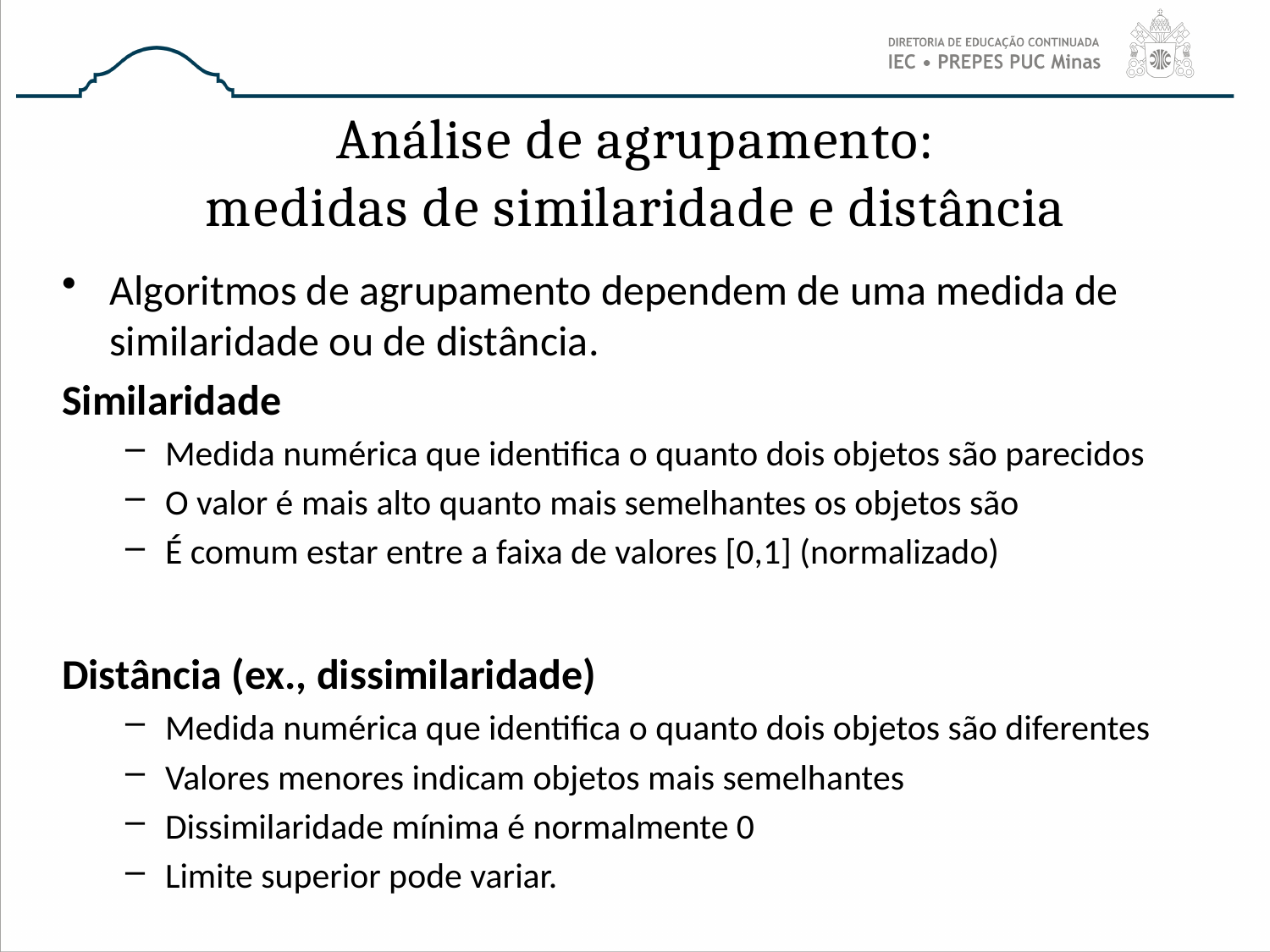

# Análise de agrupamento: medidas de similaridade e distância
Algoritmos de agrupamento dependem de uma medida de similaridade ou de distância.
Similaridade
Medida numérica que identifica o quanto dois objetos são parecidos
O valor é mais alto quanto mais semelhantes os objetos são
É comum estar entre a faixa de valores [0,1] (normalizado)

Distância (ex., dissimilaridade)
Medida numérica que identifica o quanto dois objetos são diferentes
Valores menores indicam objetos mais semelhantes
Dissimilaridade mínima é normalmente 0
Limite superior pode variar.